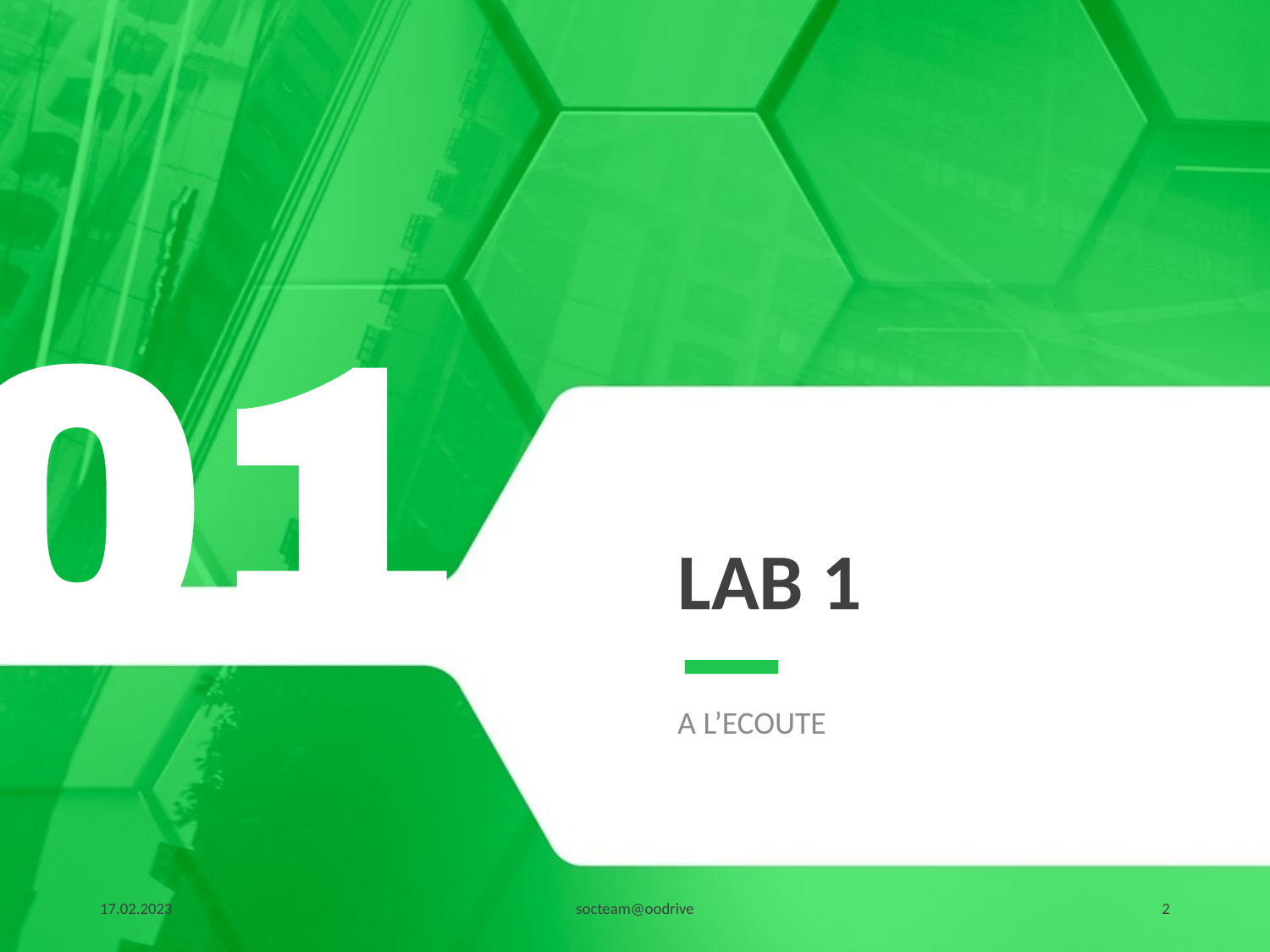

01
# LAB 1
A l’ecoute
17.02.2023
socteam@oodrive
2